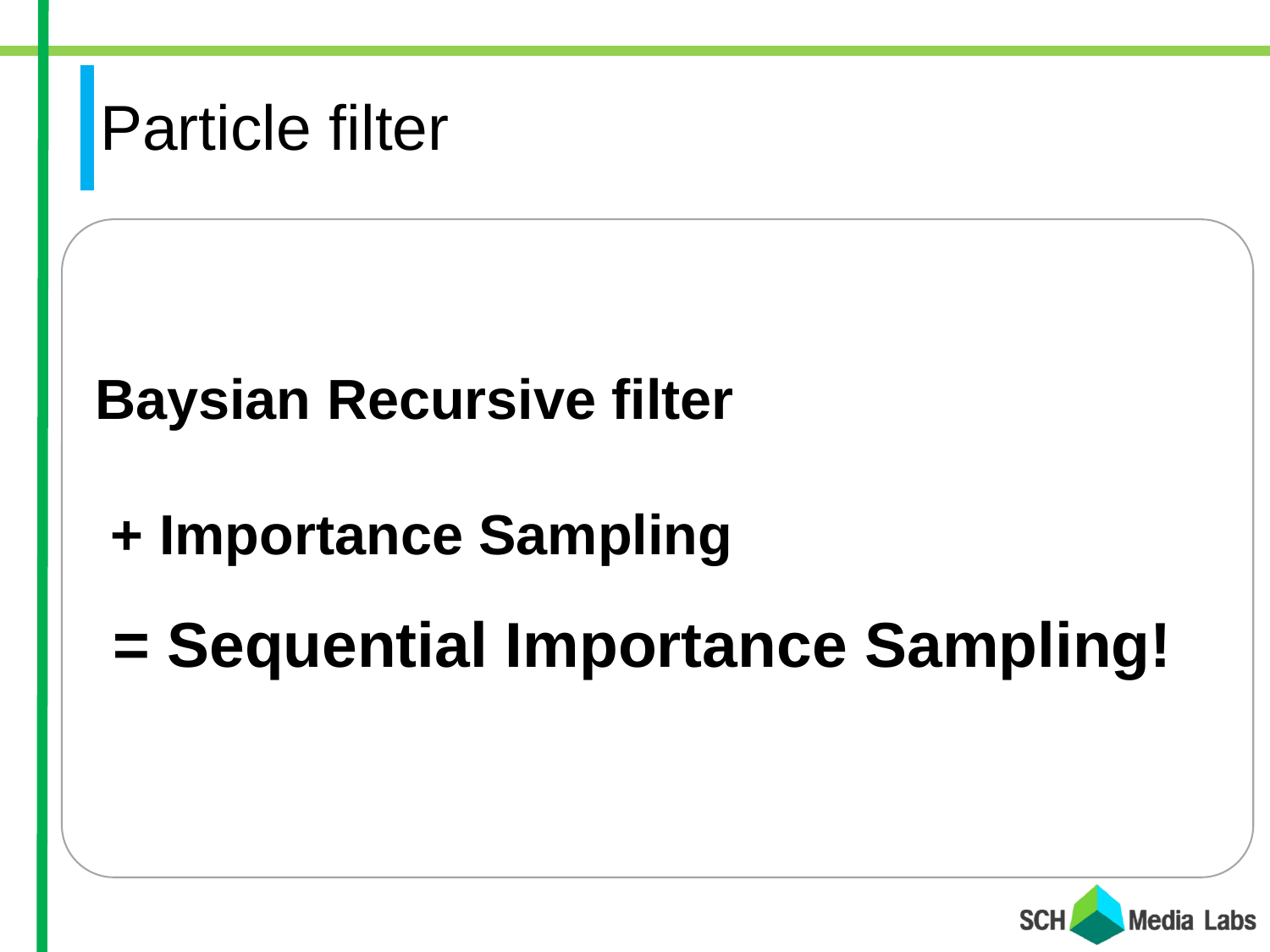

# Particle filter
Baysian Recursive filter

 + Importance Sampling

 = Sequential Importance Sampling!